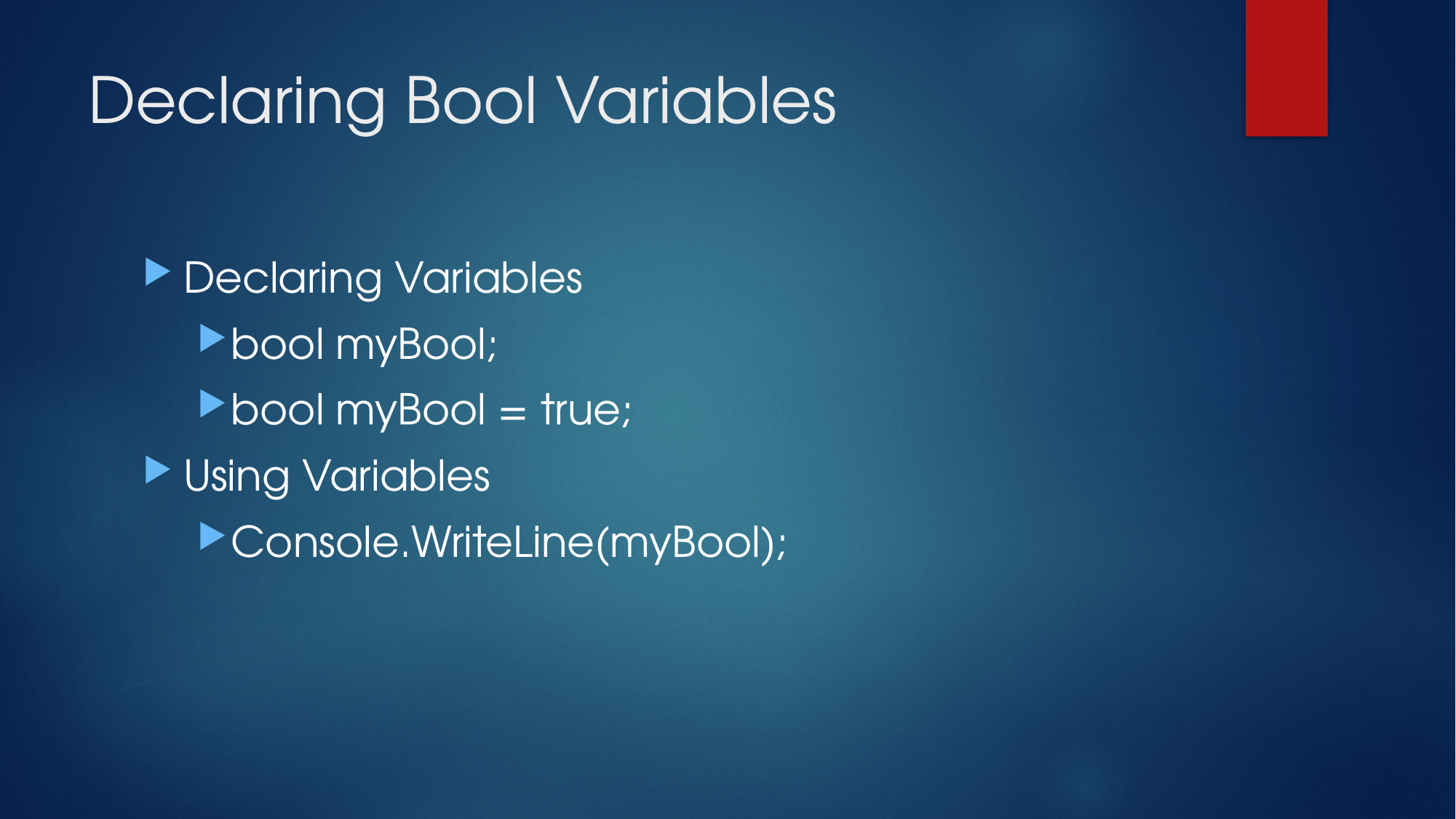

# Declaring Bool Variables
Declaring Variables
bool myBool;
bool myBool = true;
Using Variables
Console.WriteLine(myBool);